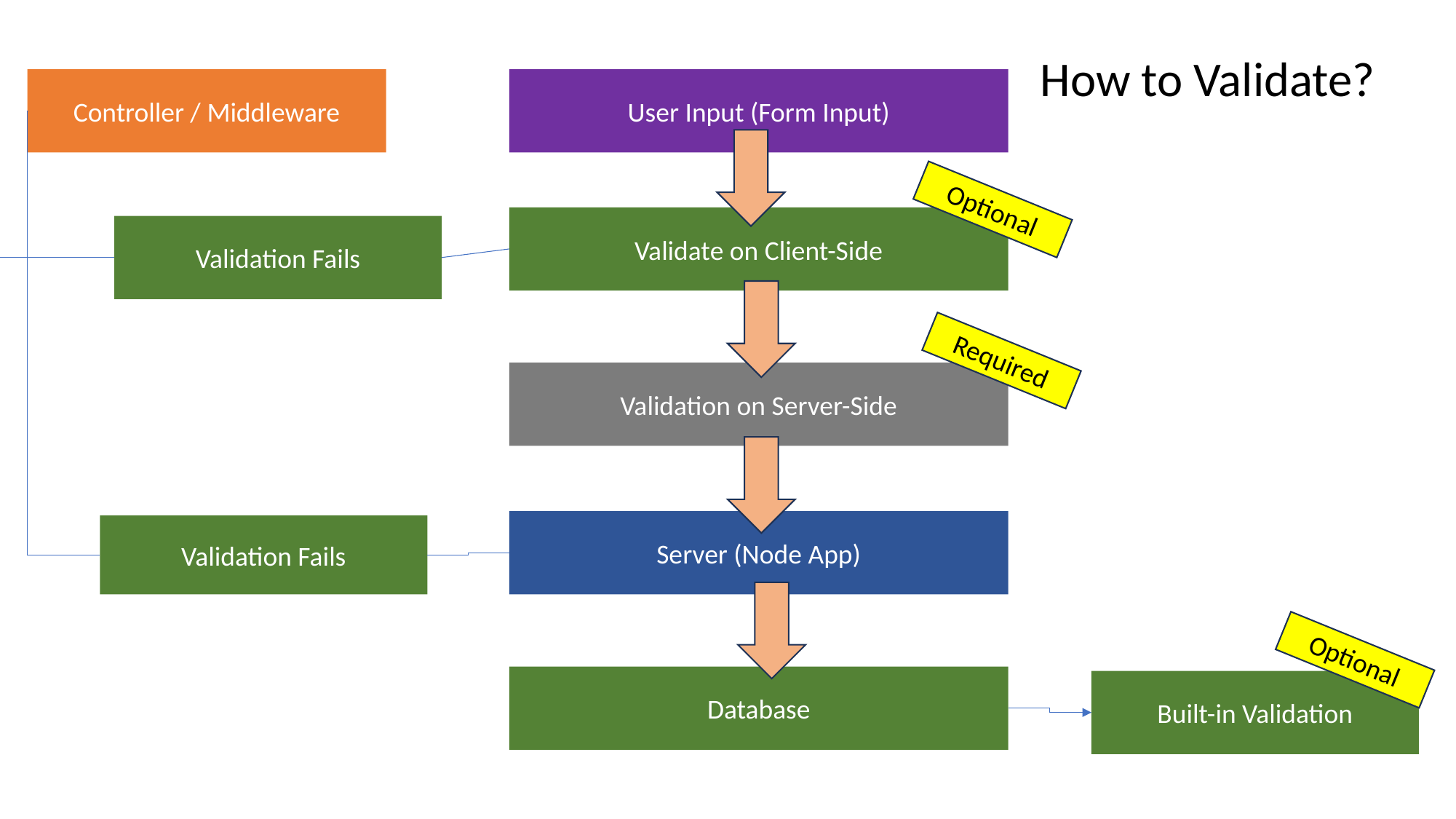

# How to Validate?
Controller / Middleware
User Input (Form Input)

Optional
Validate on Client-Side
Validation Fails

Required
Validation on Server-Side

Server (Node App)
Validation Fails

Optional
Database
Built-in Validation